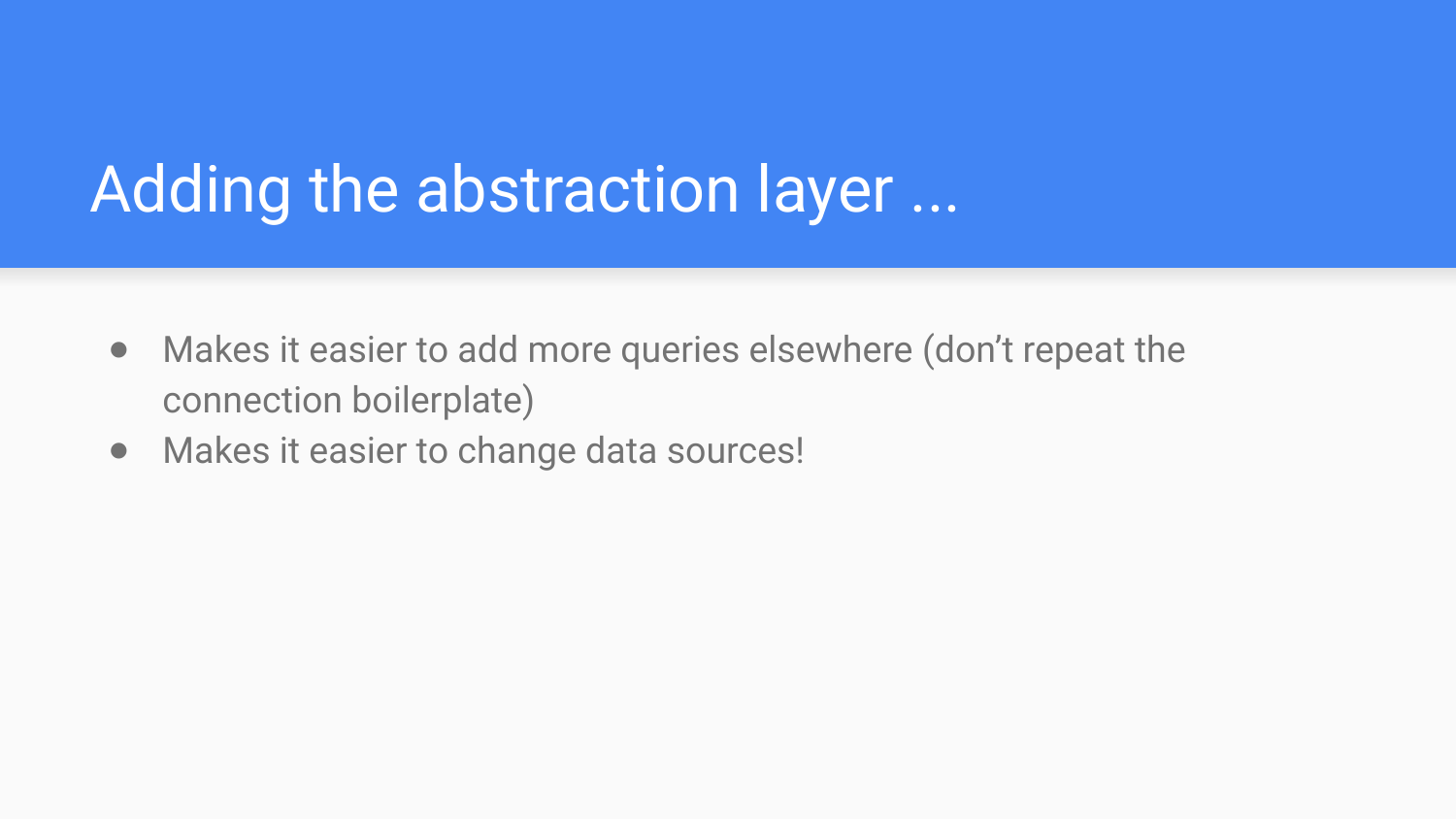

# Adding the abstraction layer ...
Makes it easier to add more queries elsewhere (don’t repeat the connection boilerplate)
Makes it easier to change data sources!